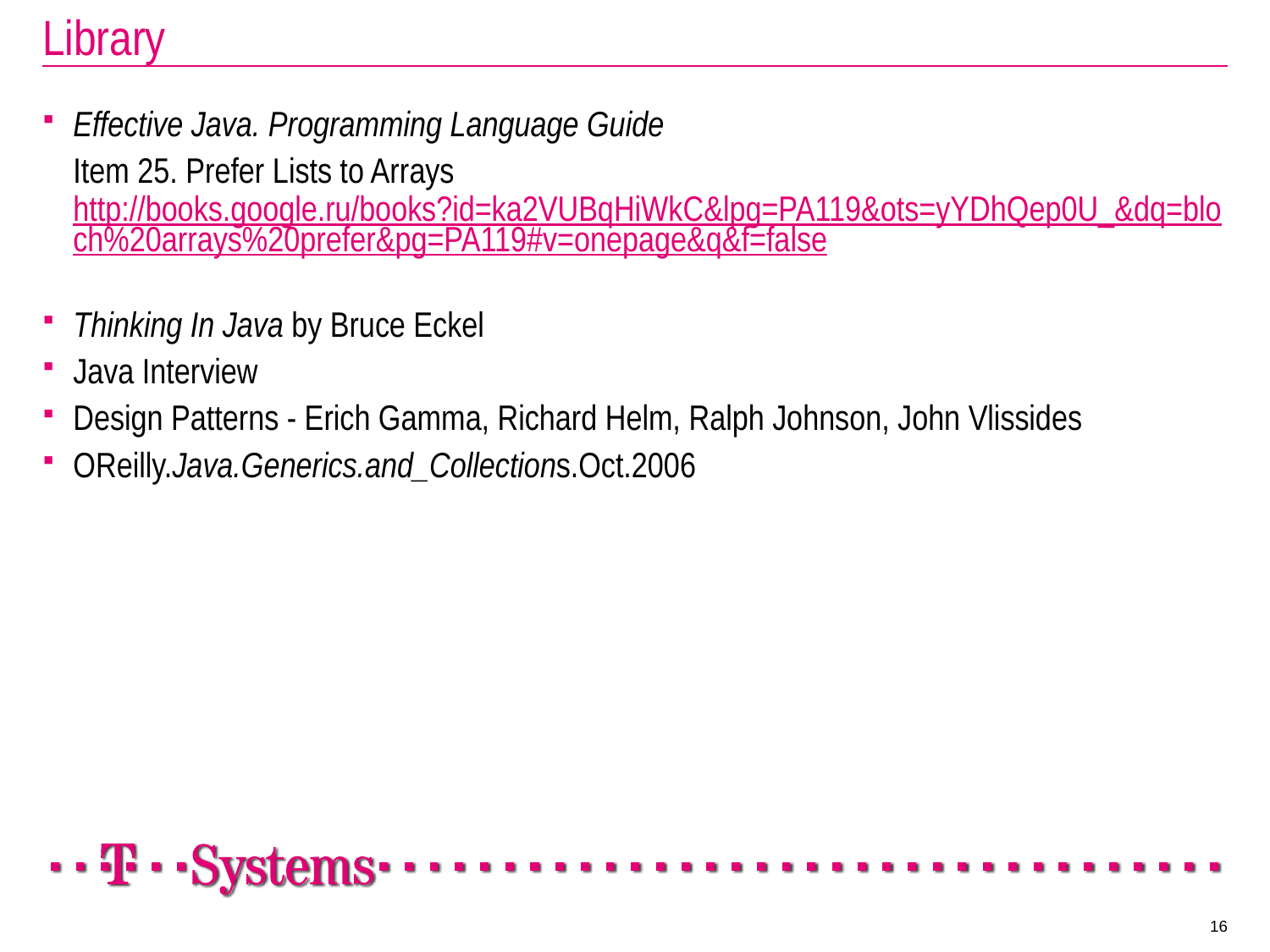

# Library
Effective Java. Programming Language Guide
	Item 25. Prefer Lists to Arrays http://books.google.ru/books?id=ka2VUBqHiWkC&lpg=PA119&ots=yYDhQep0U_&dq=bloch%20arrays%20prefer&pg=PA119#v=onepage&q&f=false
Thinking In Java by Bruce Eckel
Java Interview
Design Patterns - Erich Gamma, Richard Helm, Ralph Johnson, John Vlissides
OReilly.Java.Generics.and_Collections.Oct.2006
16